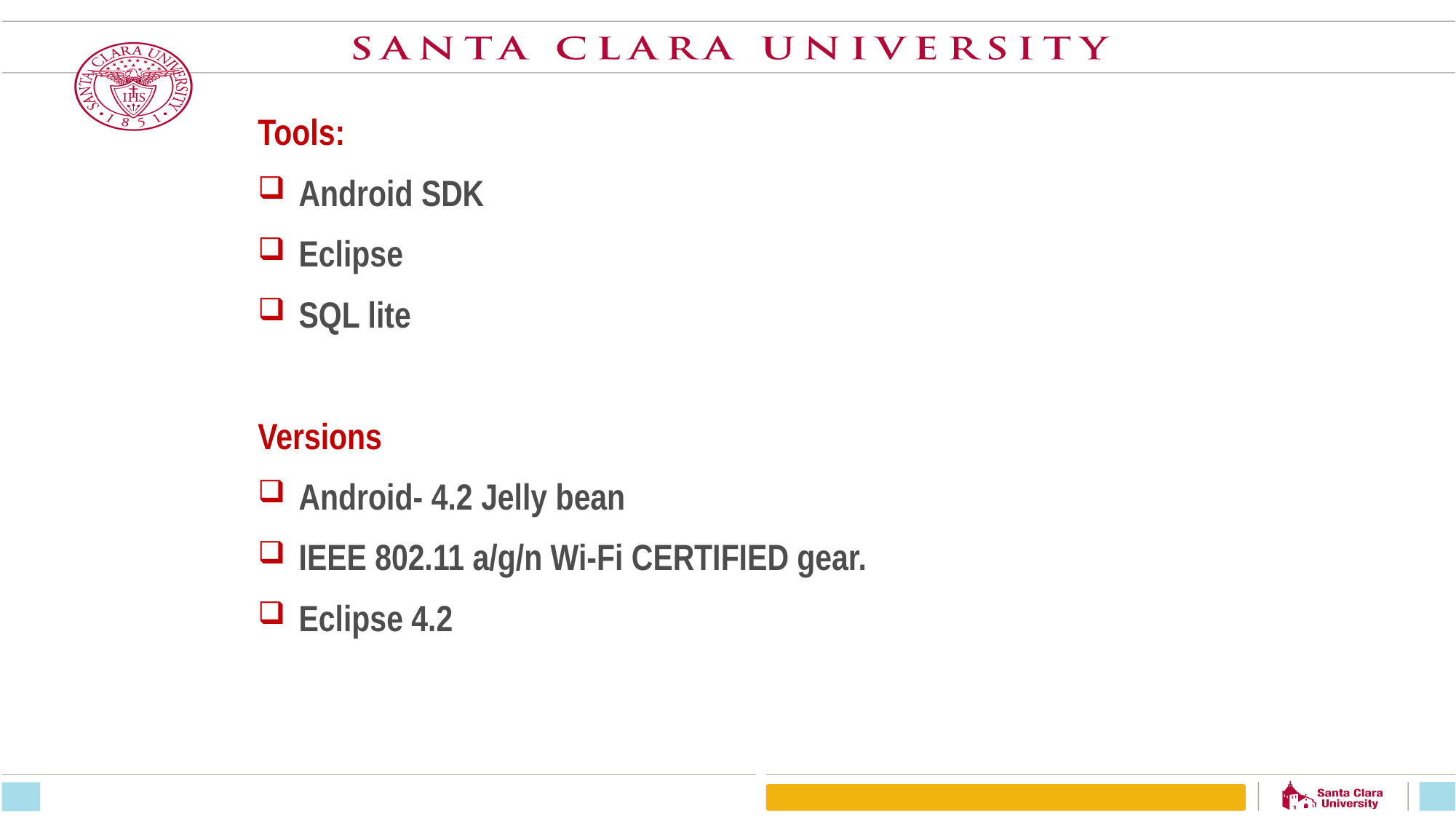

Tools:
Android SDK
Eclipse
SQL lite

Versions
Android- 4.2 Jelly bean
IEEE 802.11 a/g/n Wi-Fi CERTIFIED gear.
Eclipse 4.2